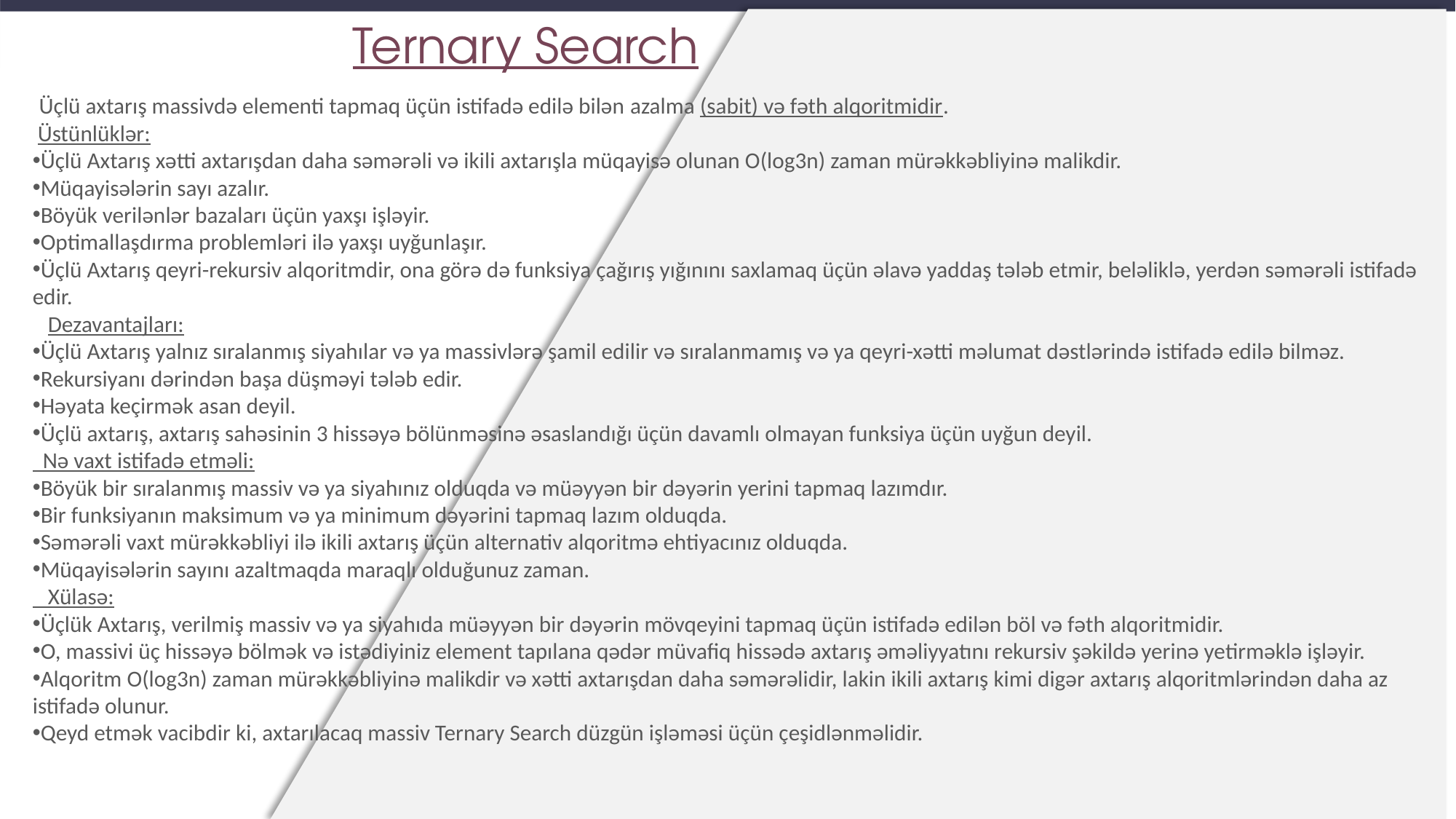

Ternary Search

 Üçlü axtarış massivdə elementi tapmaq üçün istifadə edilə bilən azalma (sabit) və fəth alqoritmidir.
 Üstünlüklər:
Üçlü Axtarış xətti axtarışdan daha səmərəli və ikili axtarışla müqayisə olunan O(log3n) zaman mürəkkəbliyinə malikdir.
Müqayisələrin sayı azalır.
Böyük verilənlər bazaları üçün yaxşı işləyir.
Optimallaşdırma problemləri ilə yaxşı uyğunlaşır.
Üçlü Axtarış qeyri-rekursiv alqoritmdir, ona görə də funksiya çağırış yığınını saxlamaq üçün əlavə yaddaş tələb etmir, beləliklə, yerdən səmərəli istifadə edir.
   Dezavantajları:
Üçlü Axtarış yalnız sıralanmış siyahılar və ya massivlərə şamil edilir və sıralanmamış və ya qeyri-xətti məlumat dəstlərində istifadə edilə bilməz.
Rekursiyanı dərindən başa düşməyi tələb edir.
Həyata keçirmək asan deyil.
Üçlü axtarış, axtarış sahəsinin 3 hissəyə bölünməsinə əsaslandığı üçün davamlı olmayan funksiya üçün uyğun deyil.
  Nə vaxt istifadə etməli:
Böyük bir sıralanmış massiv və ya siyahınız olduqda və müəyyən bir dəyərin yerini tapmaq lazımdır.
Bir funksiyanın maksimum və ya minimum dəyərini tapmaq lazım olduqda.
Səmərəli vaxt mürəkkəbliyi ilə ikili axtarış üçün alternativ alqoritmə ehtiyacınız olduqda.
Müqayisələrin sayını azaltmaqda maraqlı olduğunuz zaman.
   Xülasə:
Üçlük Axtarış, verilmiş massiv və ya siyahıda müəyyən bir dəyərin mövqeyini tapmaq üçün istifadə edilən böl və fəth alqoritmidir.
O, massivi üç hissəyə bölmək və istədiyiniz element tapılana qədər müvafiq hissədə axtarış əməliyyatını rekursiv şəkildə yerinə yetirməklə işləyir.
Alqoritm O(log3n) zaman mürəkkəbliyinə malikdir və xətti axtarışdan daha səmərəlidir, lakin ikili axtarış kimi digər axtarış alqoritmlərindən daha az istifadə olunur.
Qeyd etmək vacibdir ki, axtarılacaq massiv Ternary Search düzgün işləməsi üçün çeşidlənməlidir.